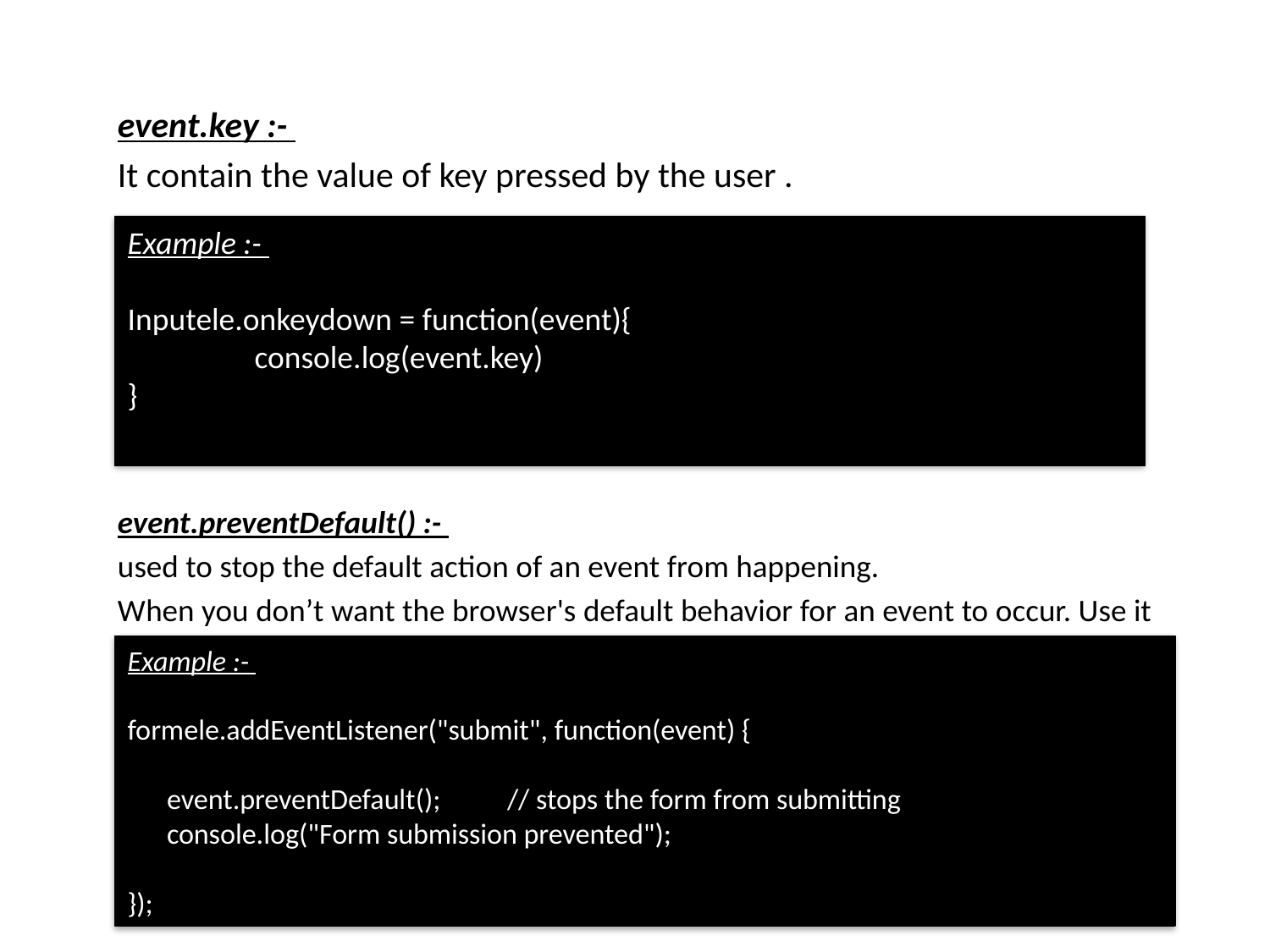

event.key :-
It contain the value of key pressed by the user .
Example :-

Inputele.onkeydown = function(event){
	console.log(event.key)
}
event.preventDefault() :-
used to stop the default action of an event from happening.
When you don’t want the browser's default behavior for an event to occur. Use it
Example :-

formele.addEventListener("submit", function(event) {

      event.preventDefault(); 		     // stops the form from submitting
      console.log("Form submission prevented");

});